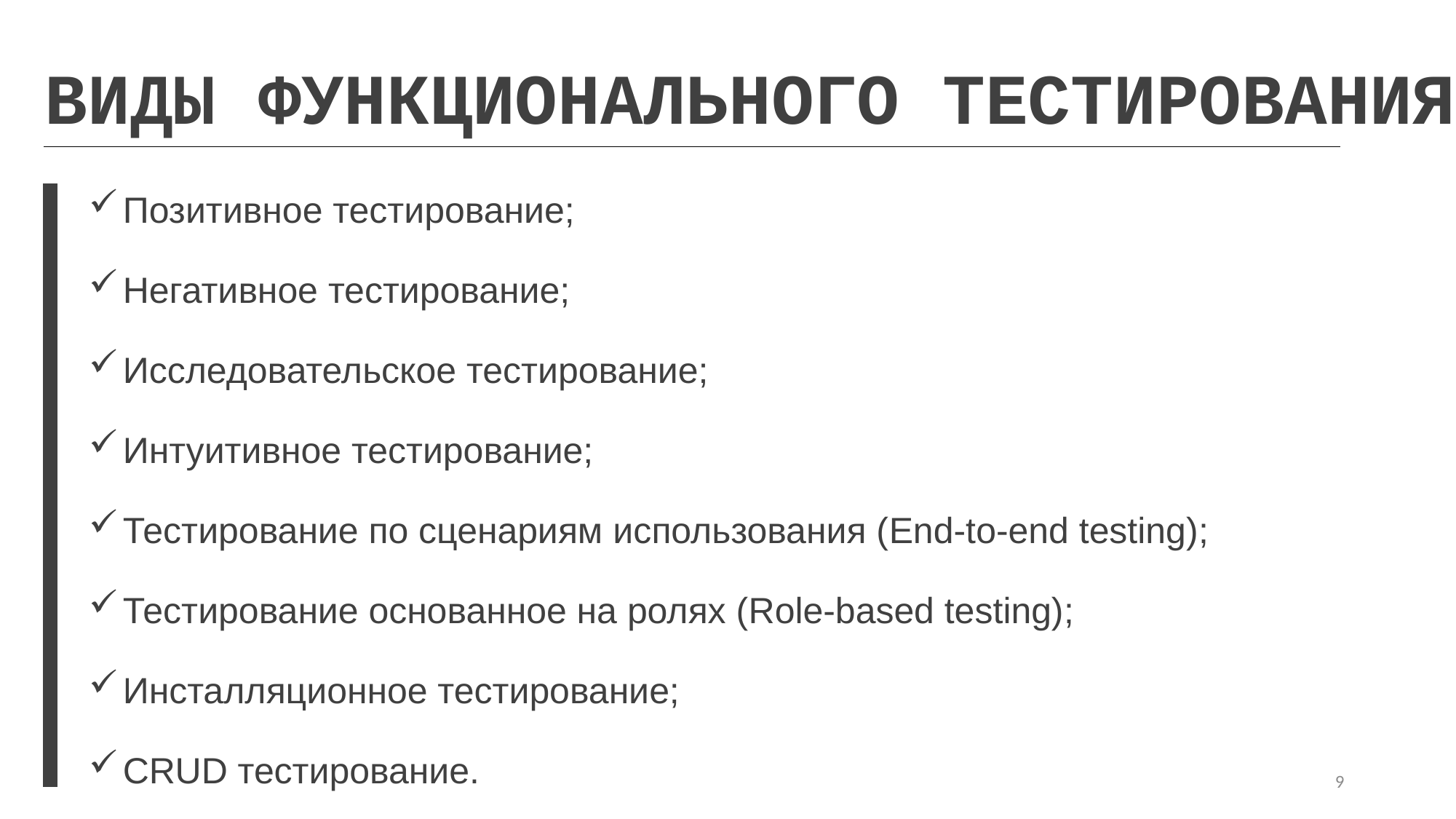

ВИДЫ ФУНКЦИОНАЛЬНОГО ТЕСТИРОВАНИЯ
Позитивное тестирование;
Негативное тестирование;
Исследовательское тестирование;
Интуитивное тестирование;
Тестирование по сценариям использования (End-to-end testing);
Тестирование основанное на ролях (Role-based testing);
Инсталляционное тестирование;
CRUD тестирование.

9